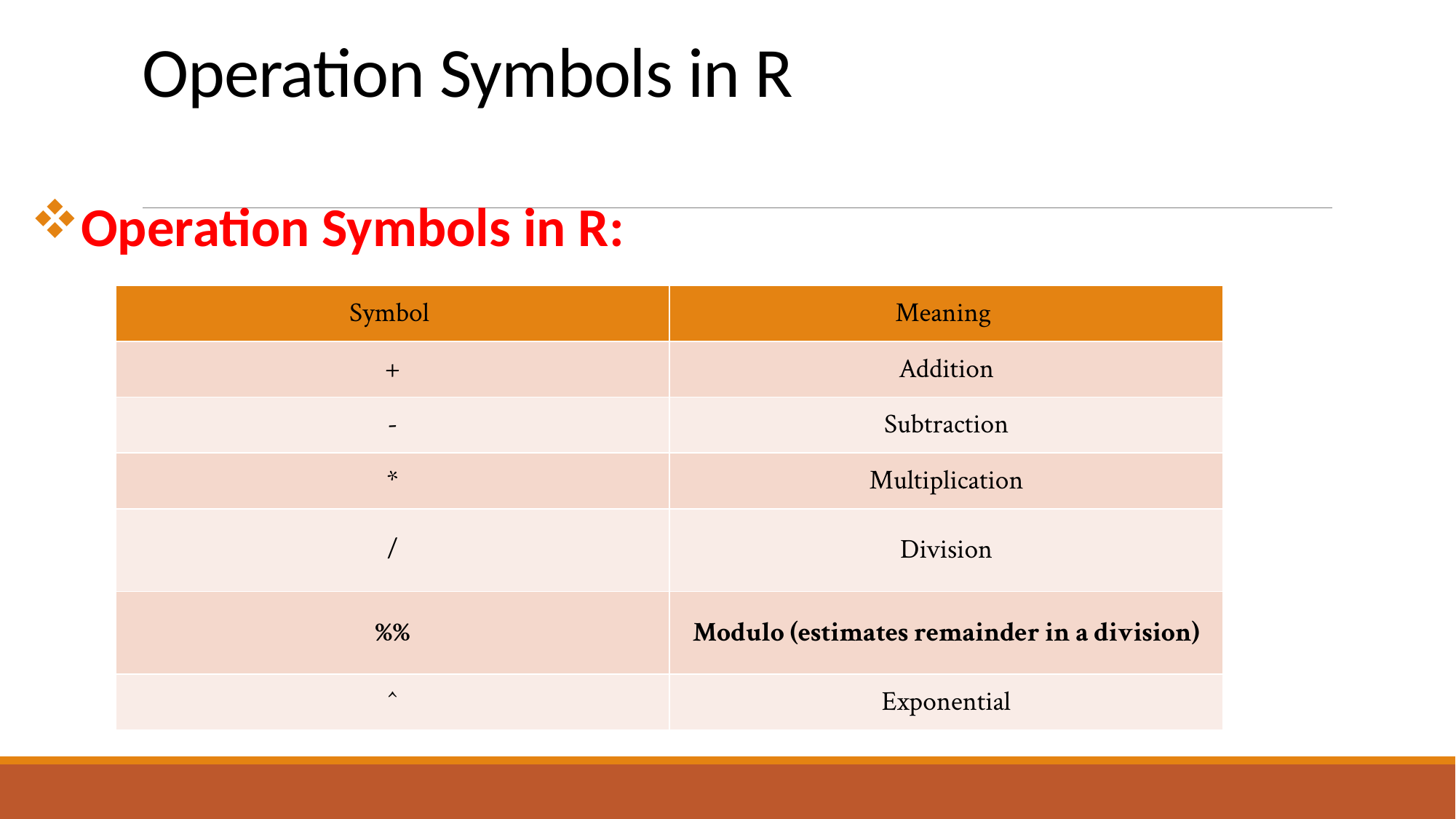

# Operation Symbols in R
Operation Symbols in R:

| Symbol | Meaning |
| --- | --- |
| + | Addition |
| - | Subtraction |
| \* | Multiplication |
| / | Division |
| %% | Modulo (estimates remainder in a division) |
| ^ | Exponential |